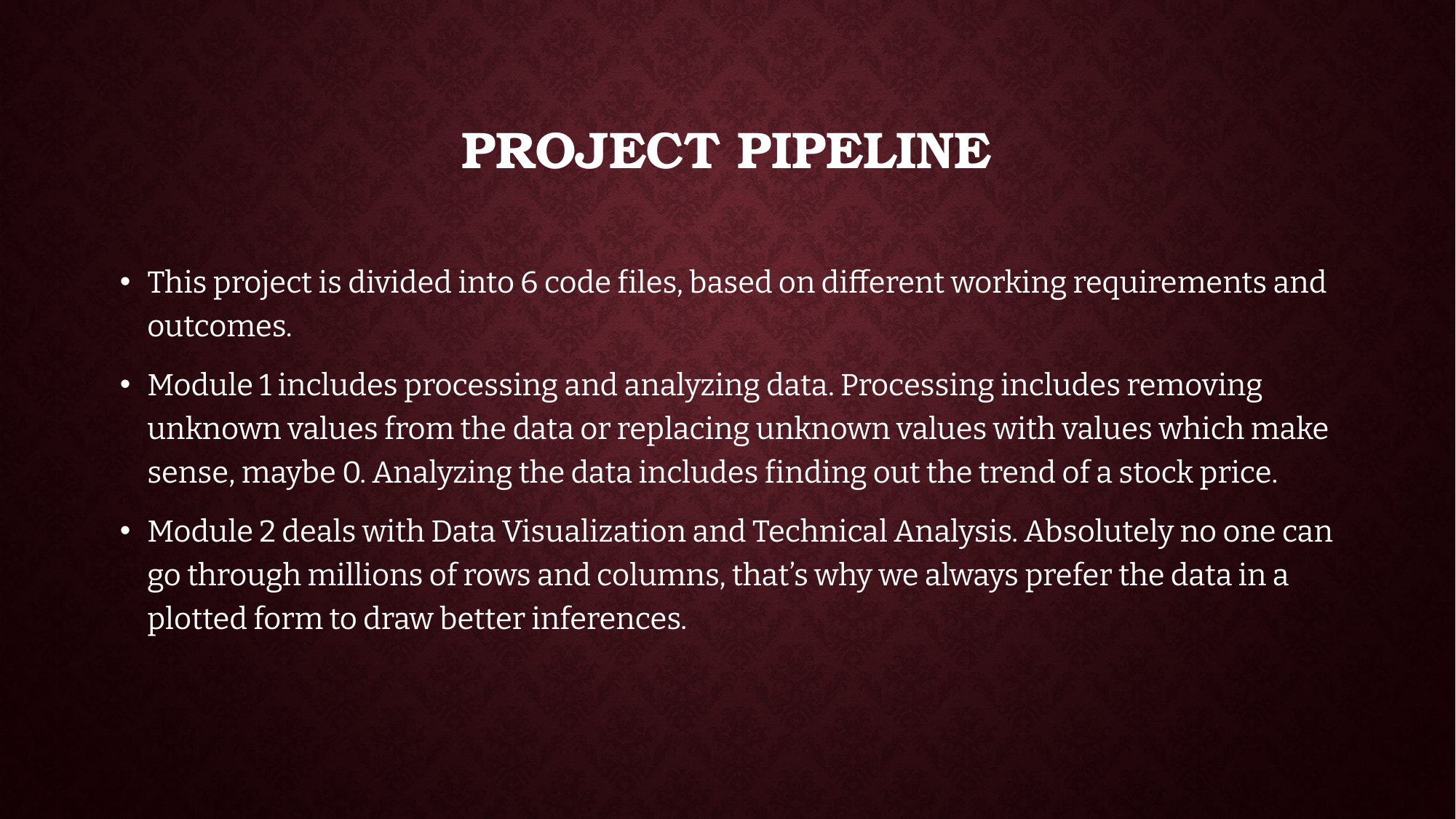

# Project pipeline
This project is divided into 6 code files, based on different working requirements and outcomes.
Module 1 includes processing and analyzing data. Processing includes removing unknown values from the data or replacing unknown values with values which make sense, maybe 0. Analyzing the data includes finding out the trend of a stock price.
Module 2 deals with Data Visualization and Technical Analysis. Absolutely no one can go through millions of rows and columns, that’s why we always prefer the data in a plotted form to draw better inferences.